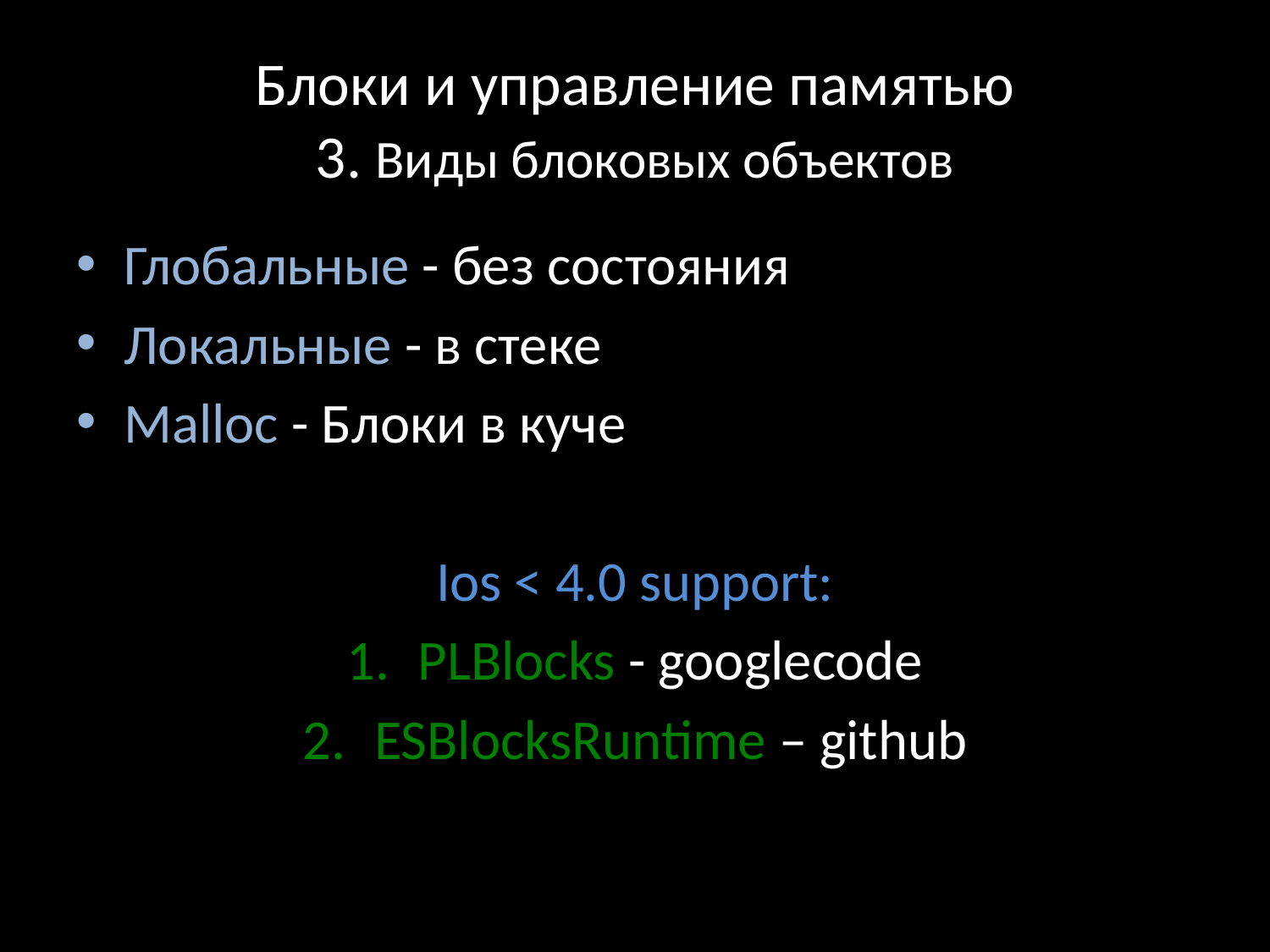

# Блоки и управление памятью 3. Виды блоковых объектов
Глобальные - без состояния
Локальные - в стеке
Malloc - Блоки в куче

Ios < 4.0 support:
PLBlocks - googlecode
ESBlocksRuntime – github